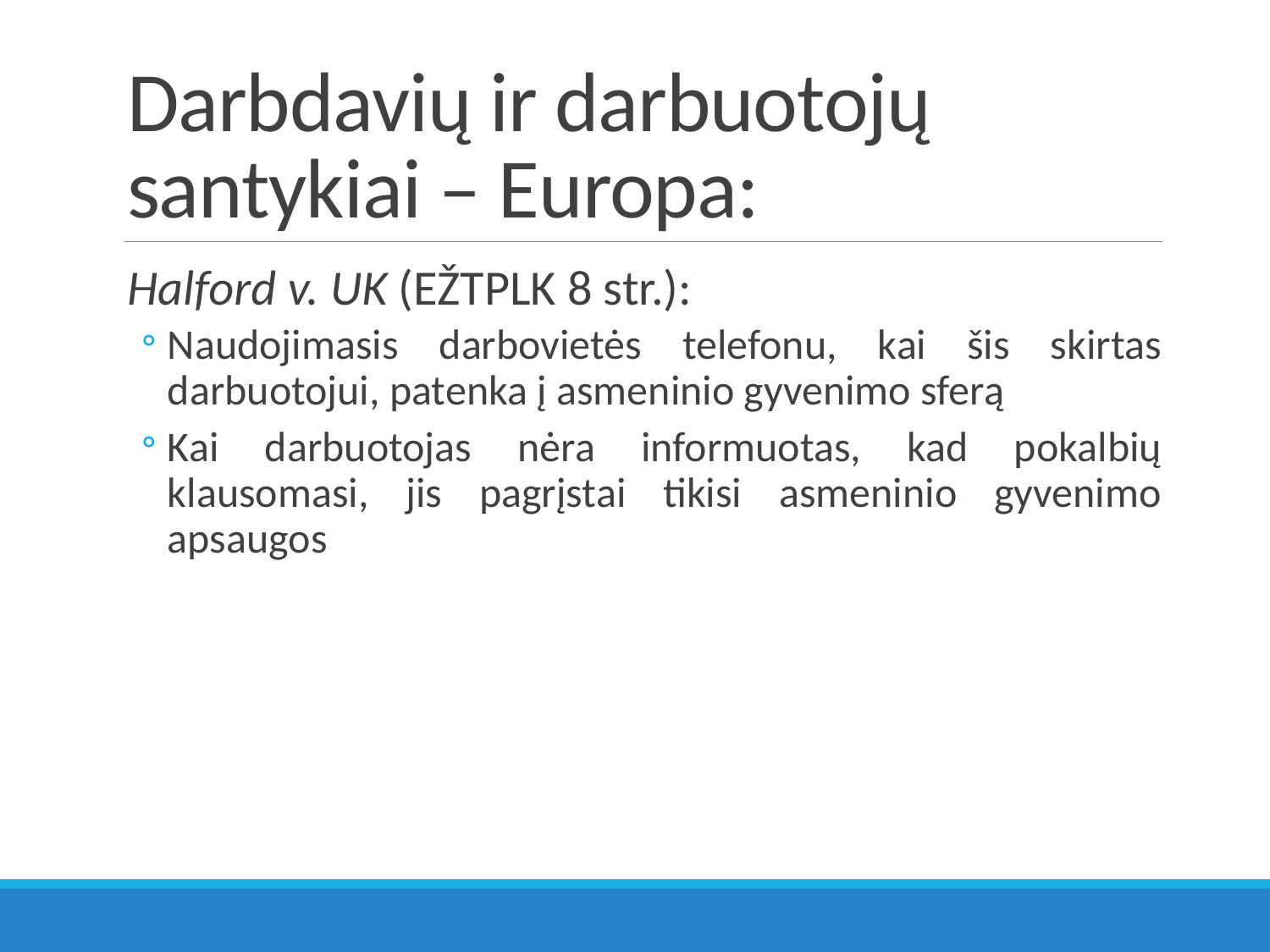

# Darbdavių ir darbuotojų santykiai – Europa:
Halford v. UK (EŽTPLK 8 str.):
Naudojimasis darbovietės telefonu, kai šis skirtas darbuotojui, patenka į asmeninio gyvenimo sferą
Kai darbuotojas nėra informuotas, kad pokalbių klausomasi, jis pagrįstai tikisi asmeninio gyvenimo apsaugos